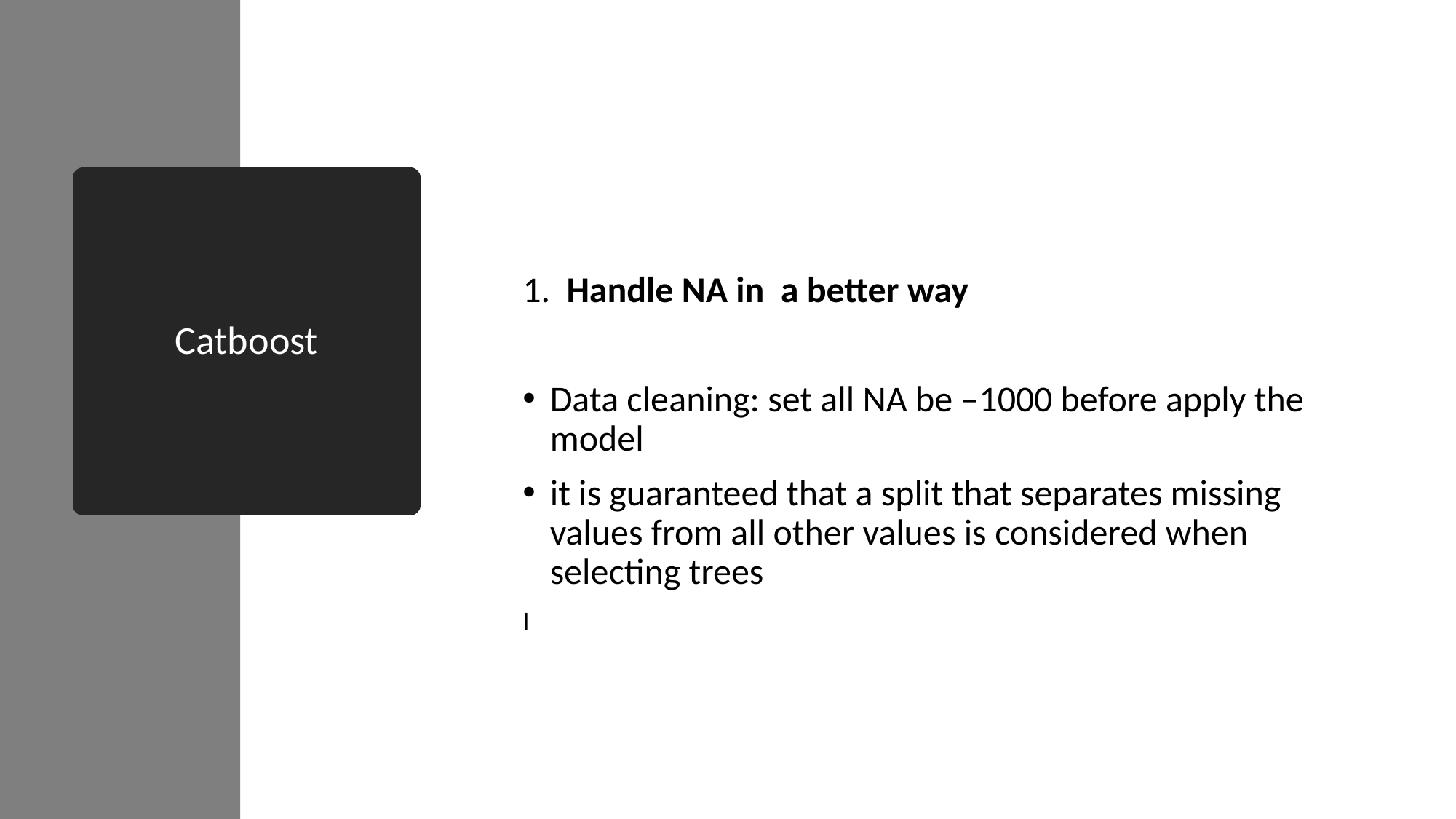

# Catboost
1.  Handle NA in  a better way

Data cleaning: set all NA be –1000 before apply the model
it is guaranteed that a split that separates missing values from all other values is considered when selecting trees
I